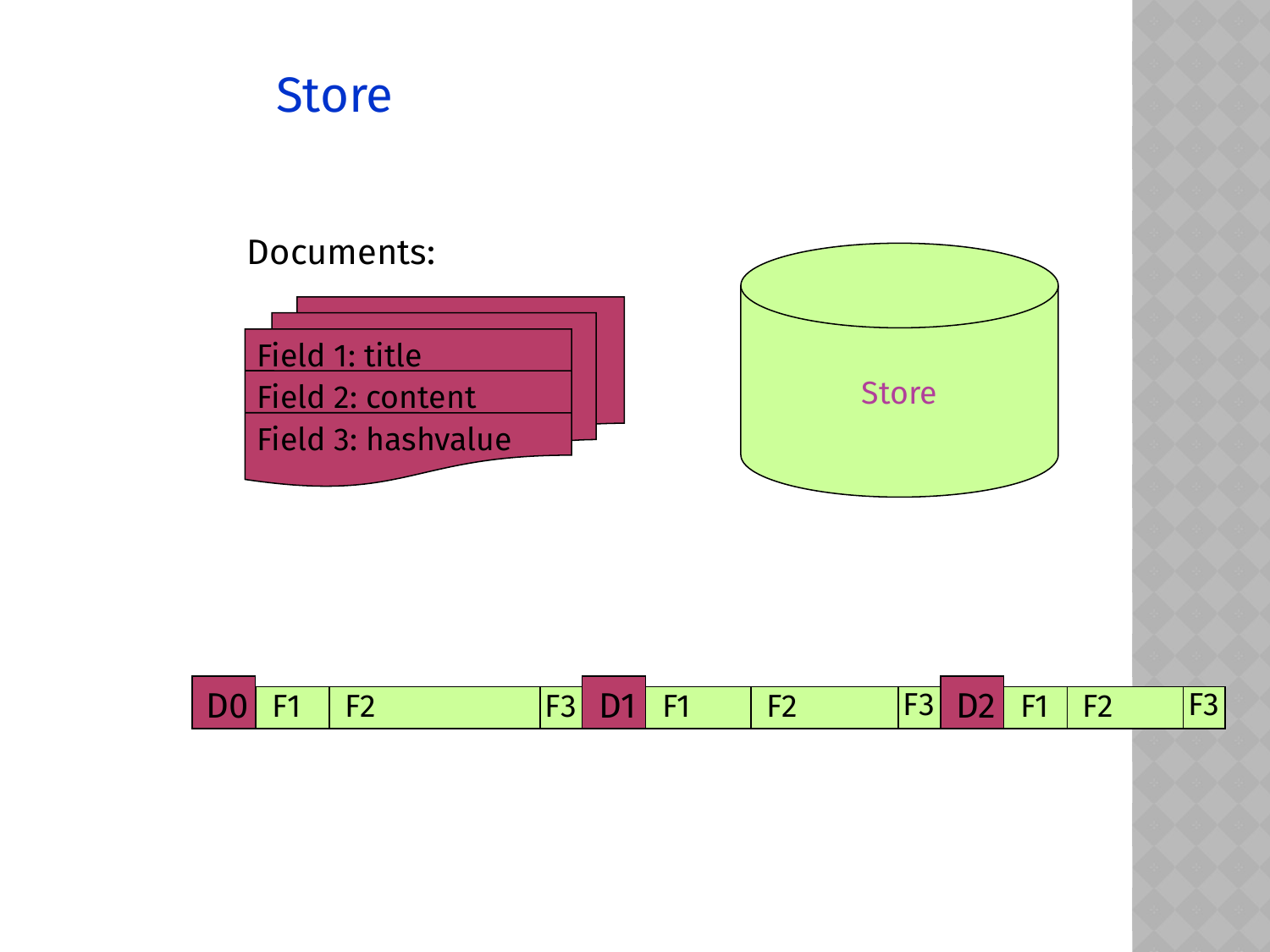

Store
Documents:
Store

Field 1: title

Field 2: content

Field 3: hashvalue

D0

D1

D2
F3
F3
F1
F2
F3
F1
F2
F1
F2